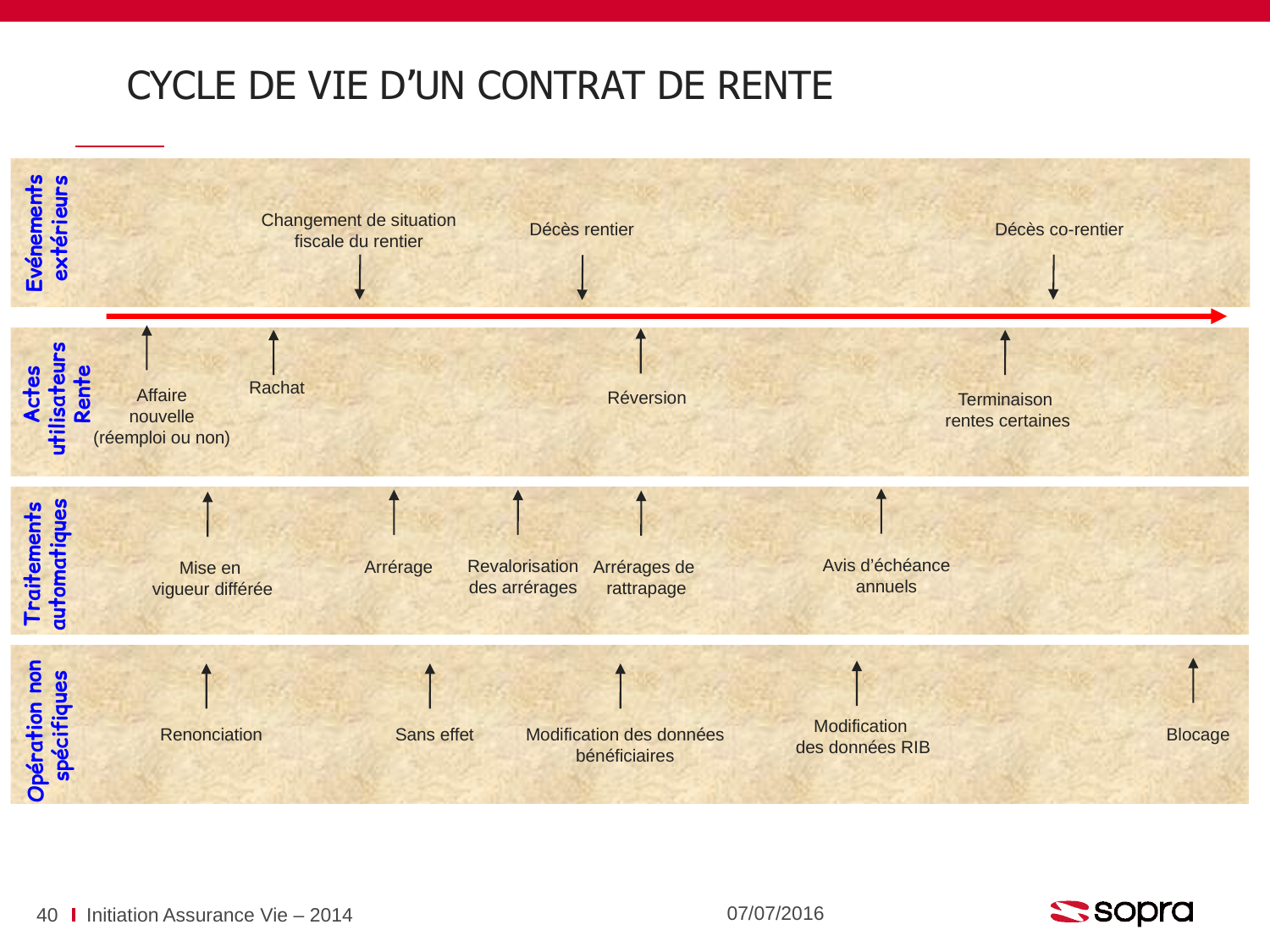

# Cycle de vie d’un contrat de rente

Evénements
 extérieurs
Changement de situation
fiscale du rentier
Décès rentier
Décès co-rentier

Actes
utilisateurs
Rente
Rachat
Affaire
nouvelle
(réemploi ou non)
Réversion
Terminaison
rentes certaines

Traitements
automatiques
Avis d’échéance
annuels
Revalorisation
des arrérages
Arrérage
Arrérages de
rattrapage
Mise en
vigueur différée

Opération non
spécifiques
Modification
des données RIB
Renonciation
Sans effet
Modification des données
bénéficiaires
Blocage
07/07/2016
40
Initiation Assurance Vie – 2014